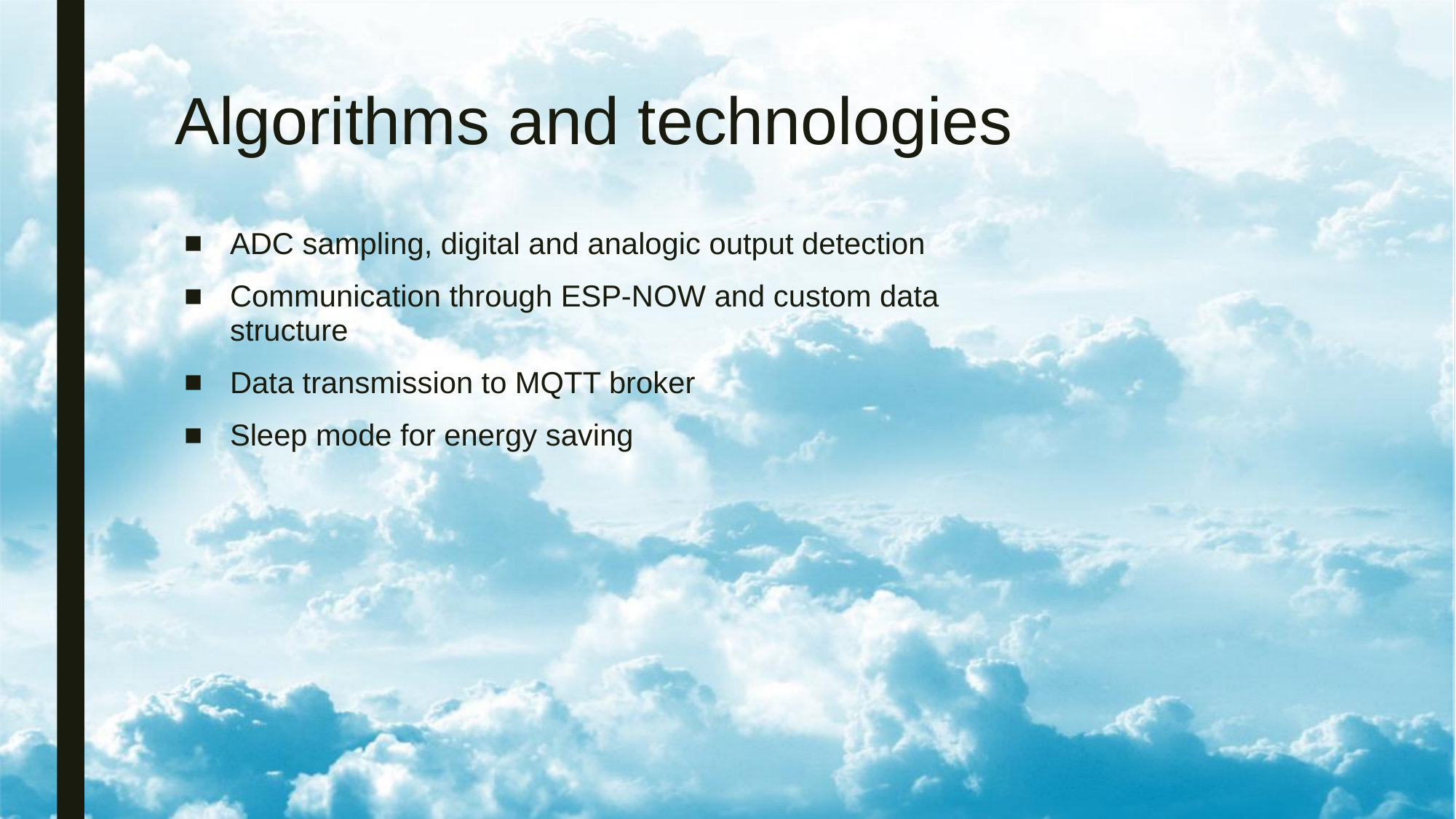

# Algorithms and technologies
ADC sampling, digital and analogic output detection
Communication through ESP-NOW and custom data structure
Data transmission to MQTT broker
Sleep mode for energy saving